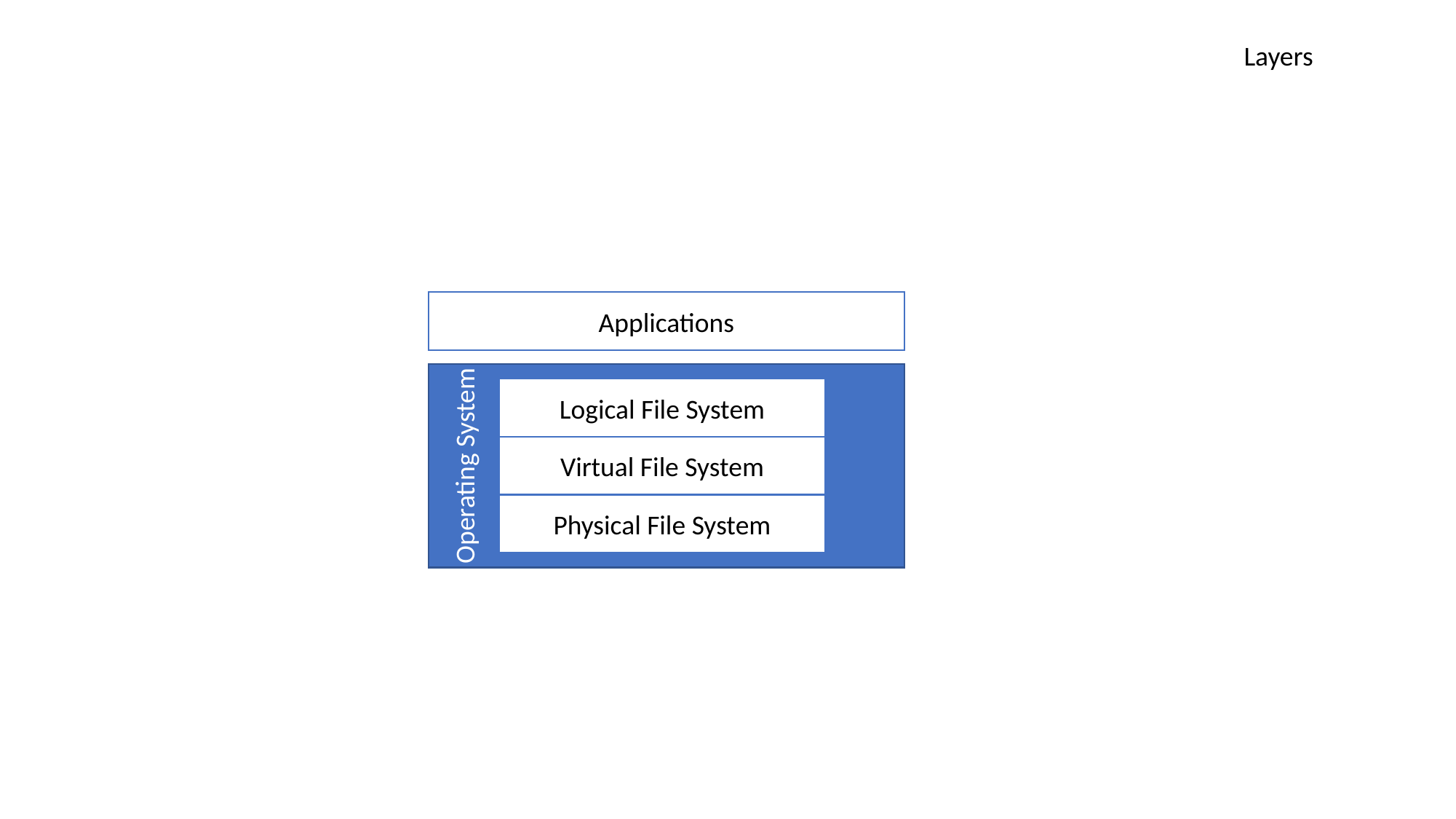

Layers
Applications

Logical File System
Virtual File System
Operating System
Physical File System